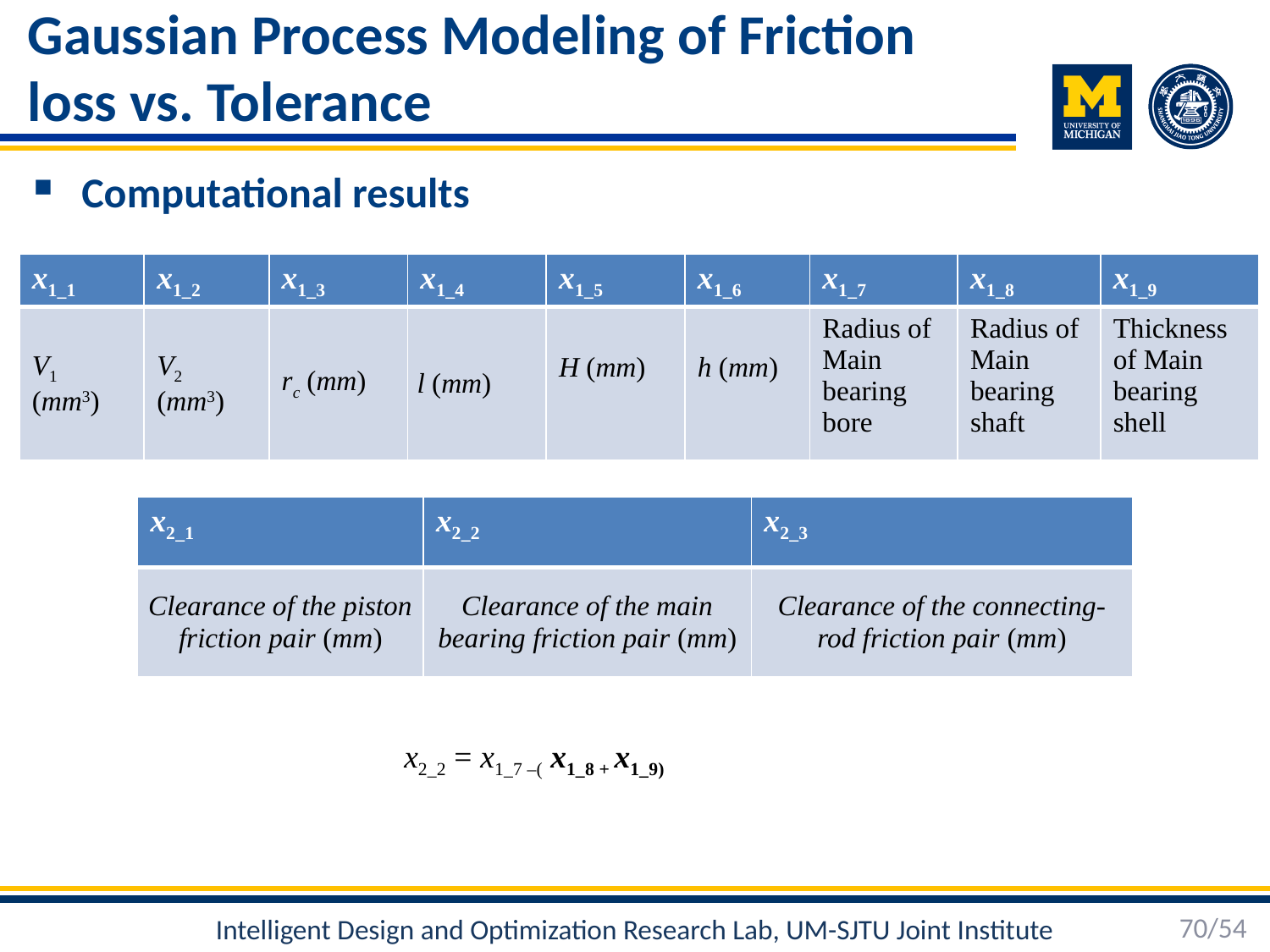

# Gaussian Process Modeling of Friction loss vs. Tolerance
Computational results
| x1\_1 | x1\_2 | x1\_3 | x1\_4 | x1\_5 | x1\_6 | x1\_7 | x1\_8 | x1\_9 |
| --- | --- | --- | --- | --- | --- | --- | --- | --- |
| V1 (mm3) | V2 (mm3) | rc (mm) | l (mm) | H (mm) | h (mm) | Radius of Main bearing bore | Radius of Main bearing shaft | Thickness of Main bearing shell |
| x2\_1 | x2\_2 | x2\_3 |
| --- | --- | --- |
| Clearance of the piston friction pair (mm) | Clearance of the main bearing friction pair (mm) | Clearance of the connecting-rod friction pair (mm) |
x2_2 = x1_7 –( x1_8 + x1_9)
70/54